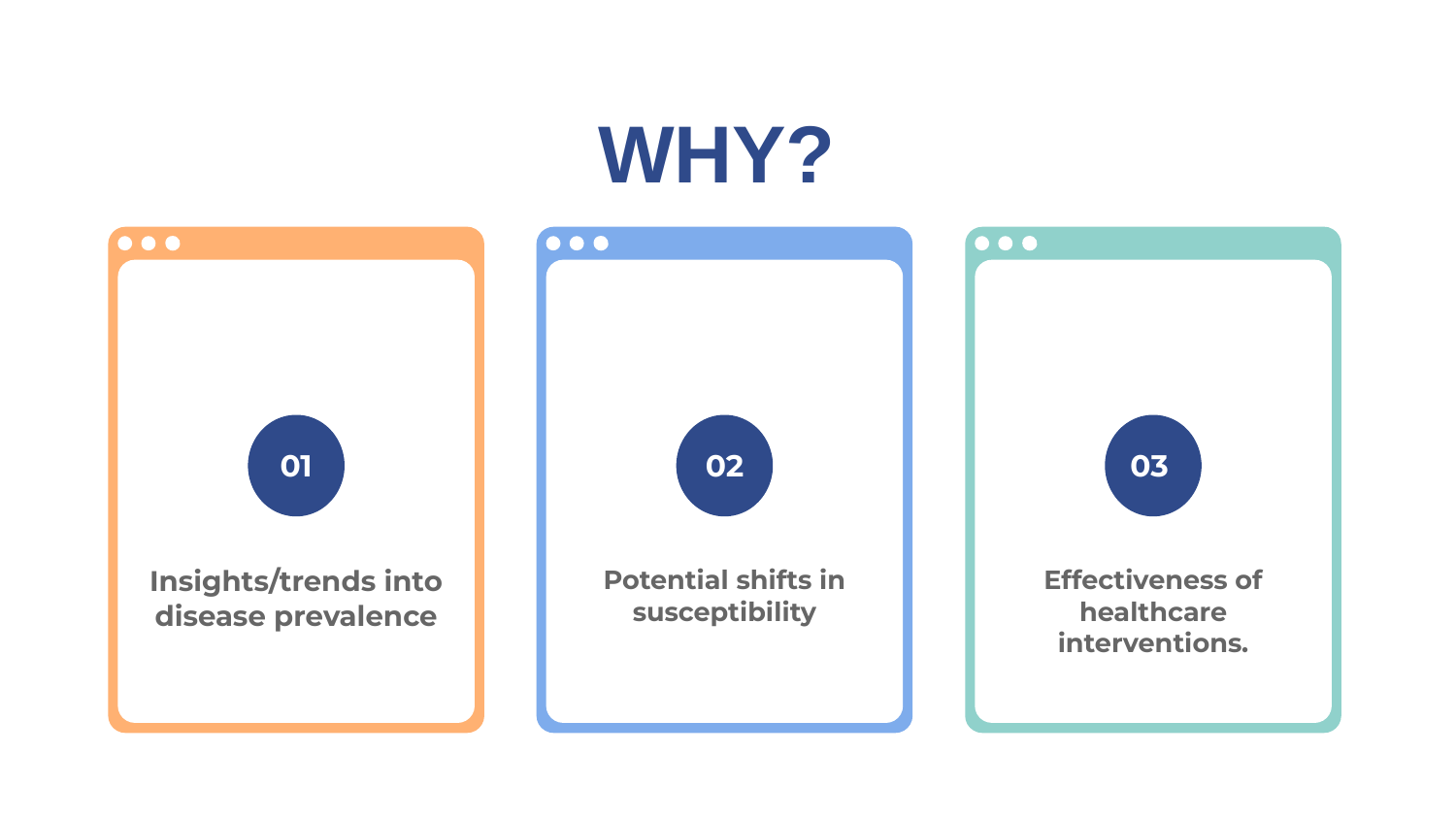

# WHY?

01
02
03
Insights/trends into disease prevalence

Potential shifts in susceptibility
Effectiveness of healthcare interventions.